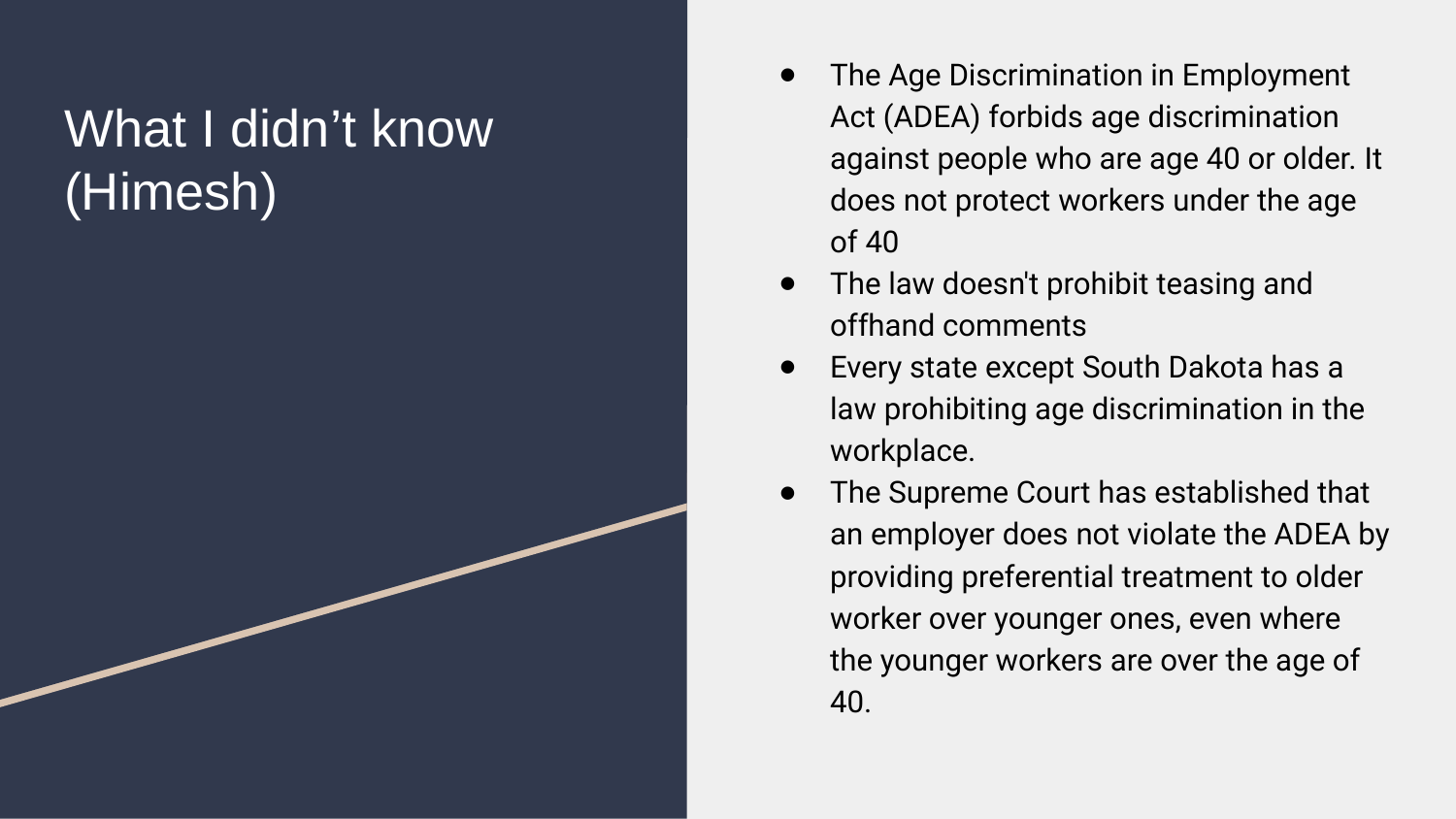

The Age Discrimination in Employment Act (ADEA) forbids age discrimination against people who are age 40 or older. It does not protect workers under the age of 40
The law doesn't prohibit teasing and offhand comments
Every state except South Dakota has a law prohibiting age discrimination in the workplace.
The Supreme Court has established that an employer does not violate the ADEA by providing preferential treatment to older worker over younger ones, even where the younger workers are over the age of 40.

# What I didn’t know (Himesh)